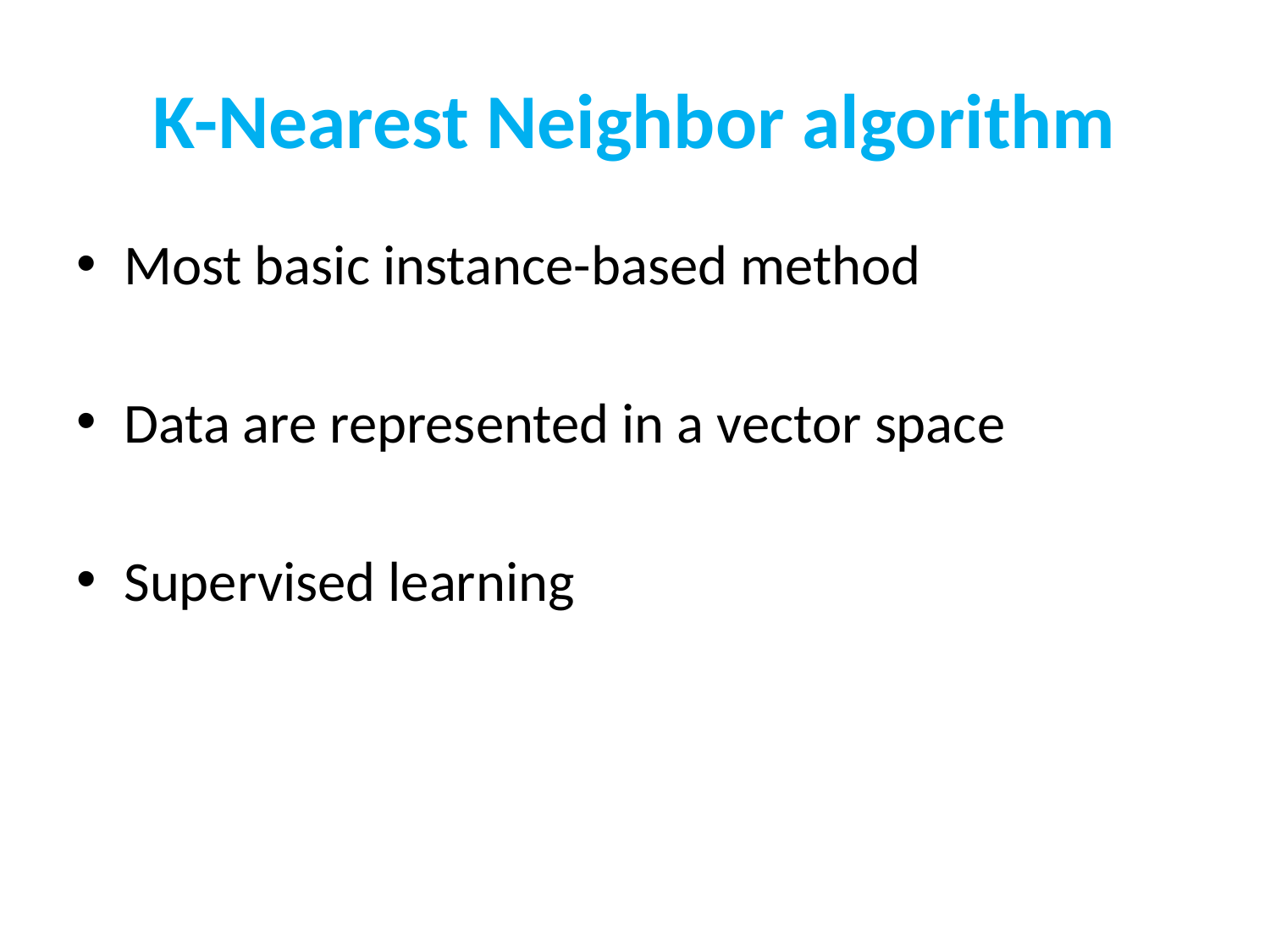

# K-Nearest Neighbor algorithm
Most basic instance-based method

Data are represented in a vector space

Supervised learning